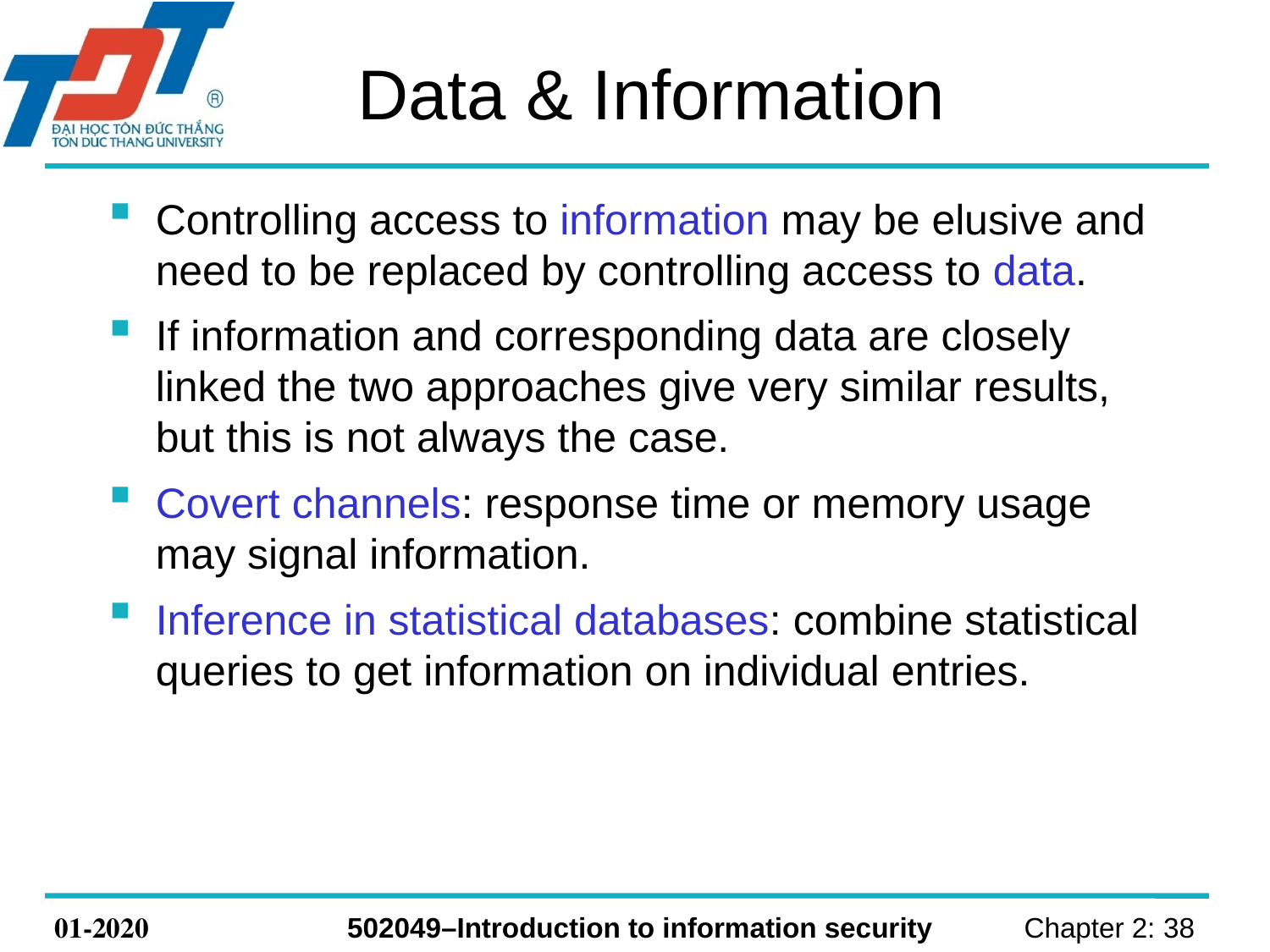

# Data & Information
Controlling access to information may be elusive and need to be replaced by controlling access to data.
If information and corresponding data are closely linked the two approaches give very similar results, but this is not always the case.
Covert channels: response time or memory usage may signal information.
Inference in statistical databases: combine statistical queries to get information on individual entries.